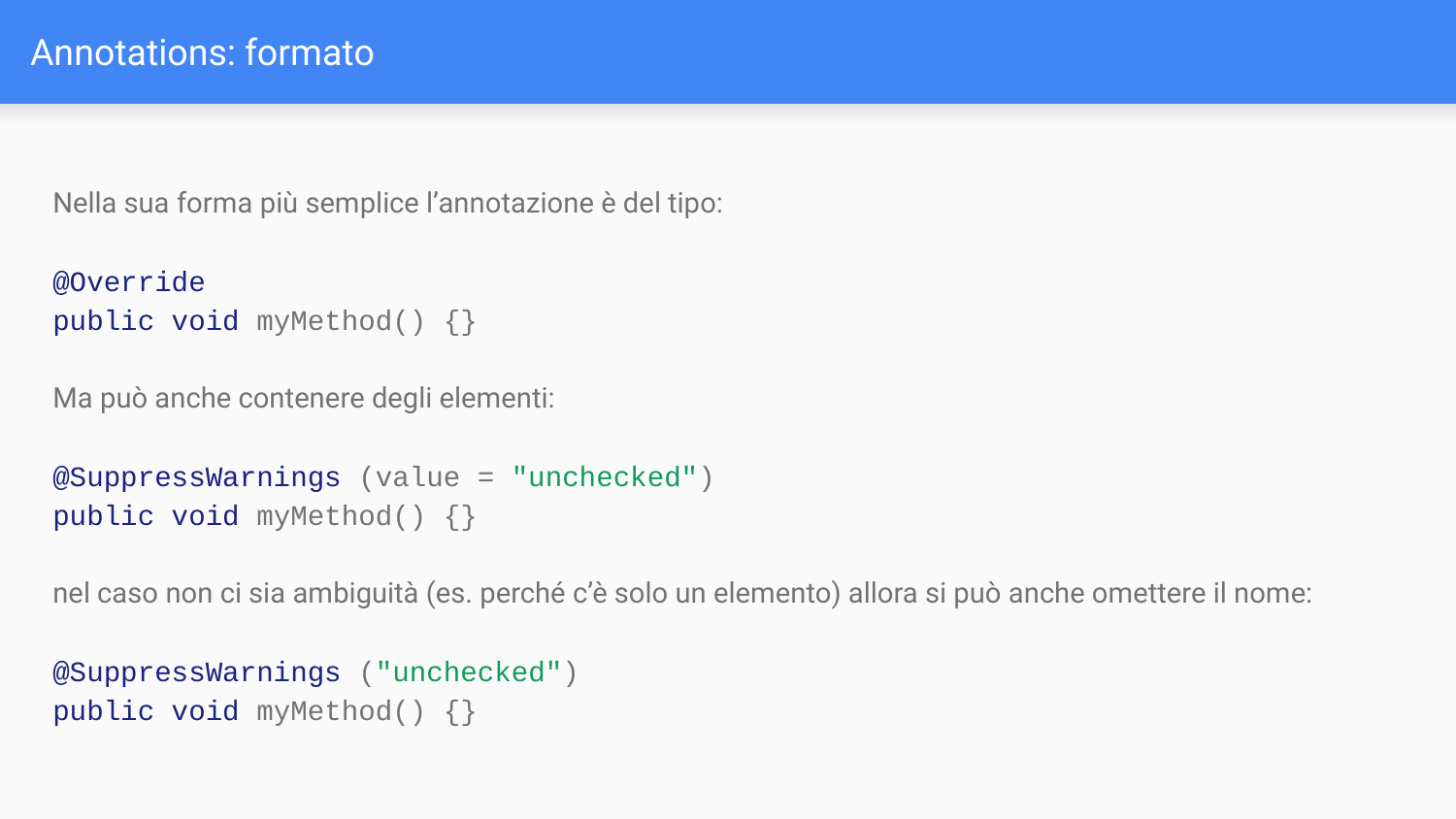

# Annotations: formato
Nella sua forma più semplice l’annotazione è del tipo:

@Override
public void myMethod() {}

Ma può anche contenere degli elementi:

@SuppressWarnings (value = "unchecked")
public void myMethod() {}

nel caso non ci sia ambiguità (es. perché c’è solo un elemento) allora si può anche omettere il nome:

@SuppressWarnings ("unchecked")
public void myMethod() {}